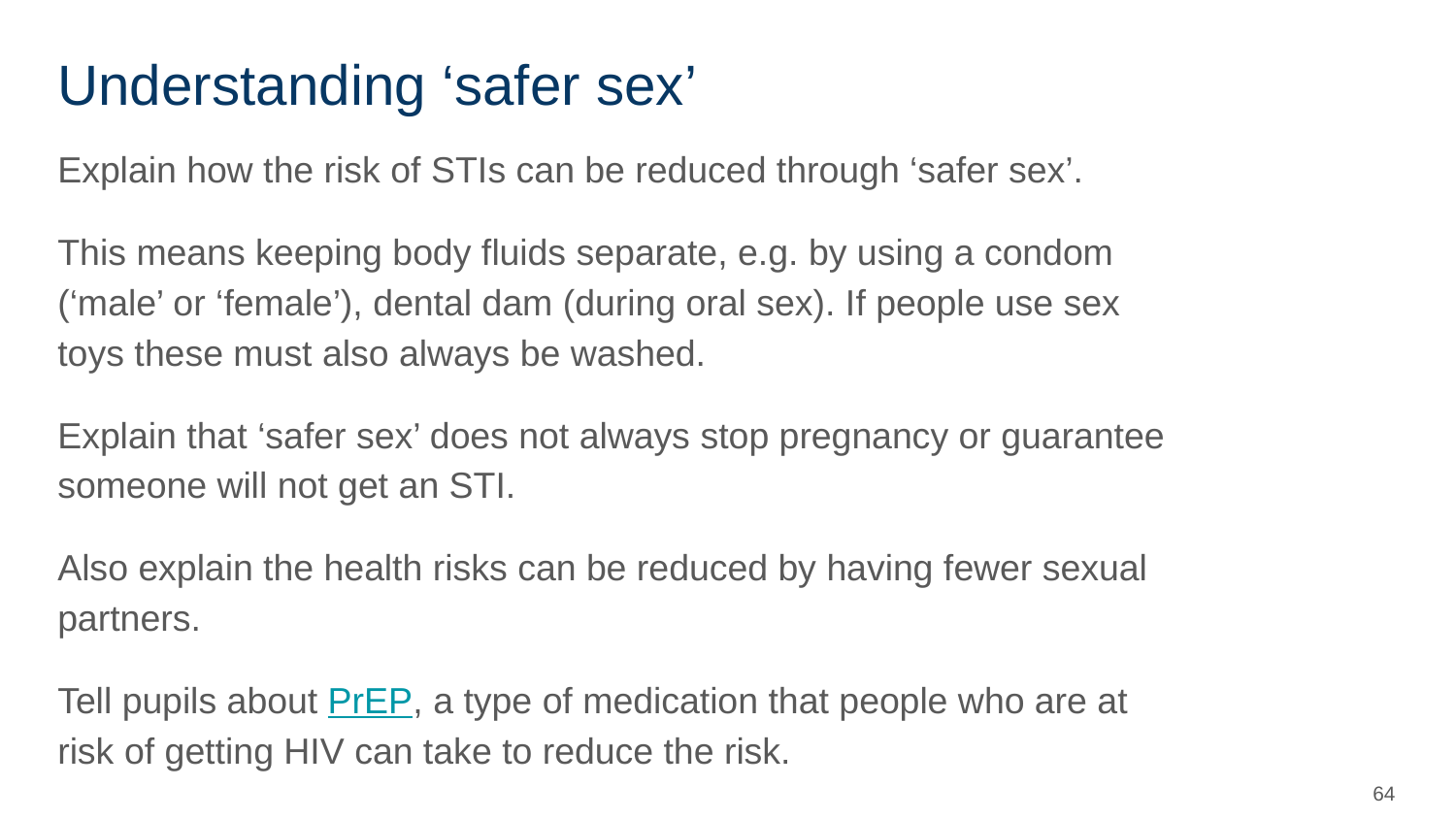

# Understanding ‘safer sex’

Explain how the risk of STIs can be reduced through ‘safer sex’.
This means keeping body fluids separate, e.g. by using a condom (‘male’ or ‘female’), dental dam (during oral sex). If people use sex toys these must also always be washed.
Explain that ‘safer sex’ does not always stop pregnancy or guarantee someone will not get an STI.
Also explain the health risks can be reduced by having fewer sexual partners.
Tell pupils about PrEP, a type of medication that people who are at risk of getting HIV can take to reduce the risk.

64